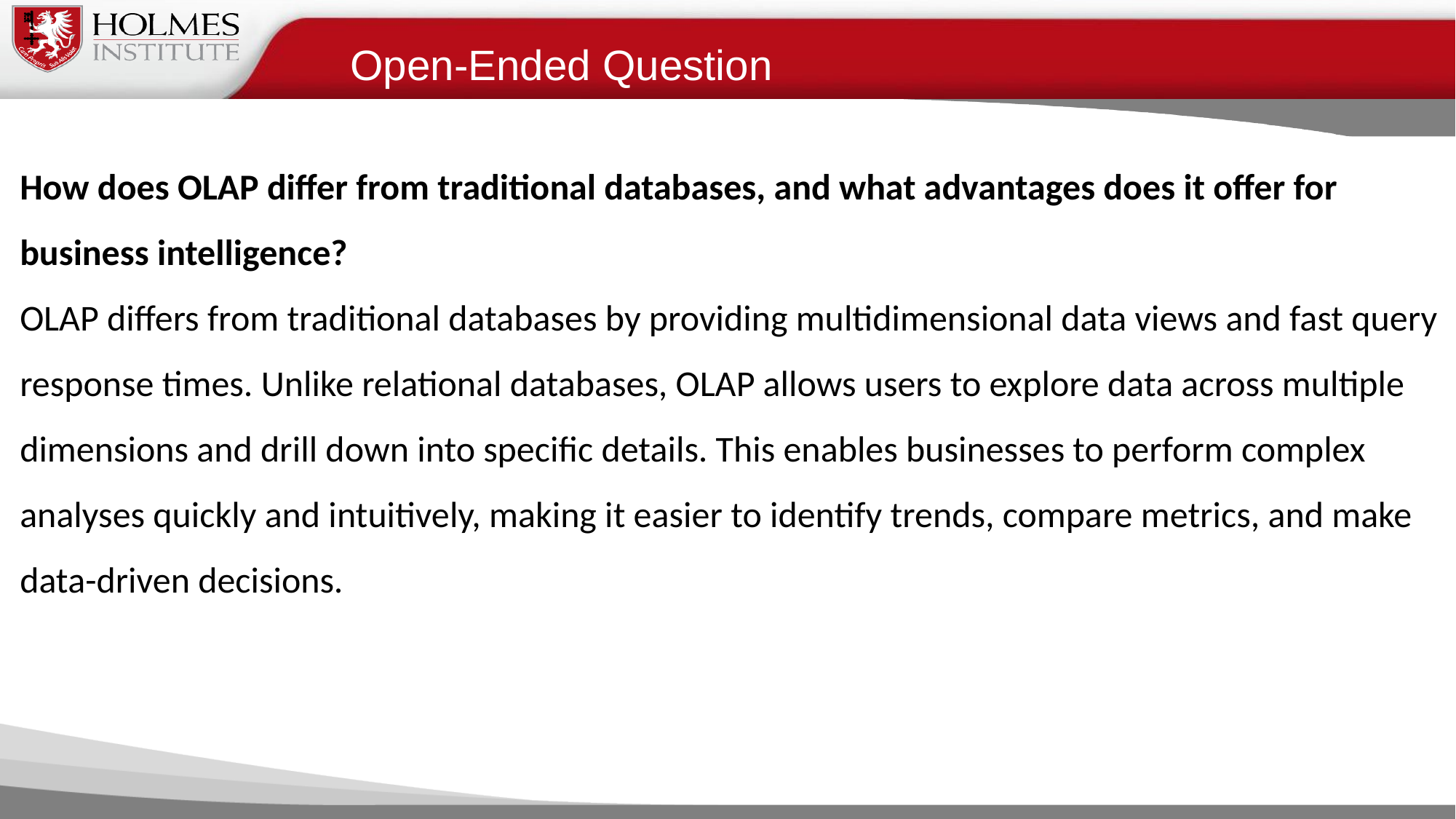

Open-Ended Question
How does OLAP differ from traditional databases, and what advantages does it offer for business intelligence?
OLAP differs from traditional databases by providing multidimensional data views and fast query response times. Unlike relational databases, OLAP allows users to explore data across multiple dimensions and drill down into specific details. This enables businesses to perform complex analyses quickly and intuitively, making it easier to identify trends, compare metrics, and make data-driven decisions.